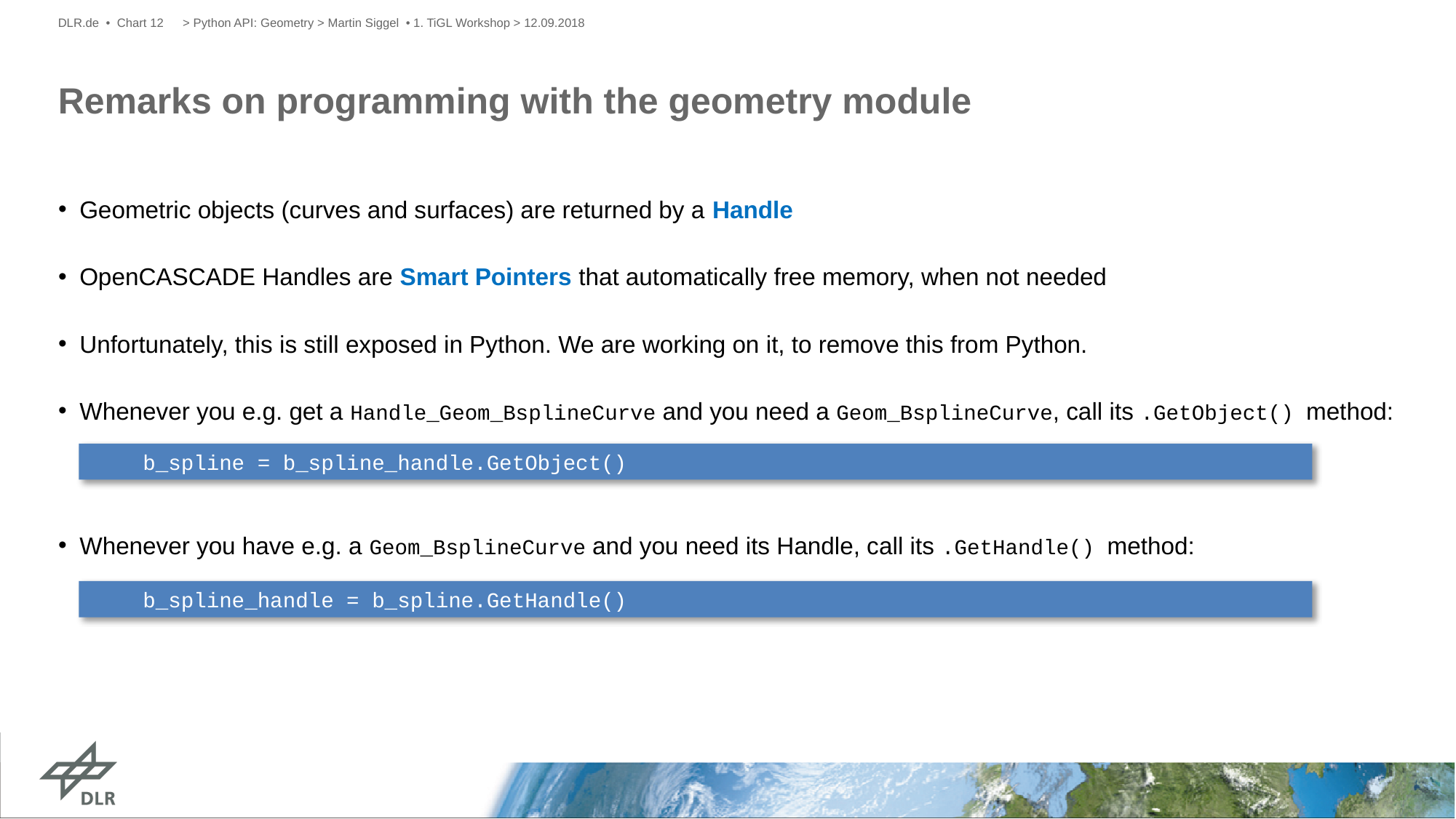

DLR.de  •  Chart 12
> Python API: Geometry > Martin Siggel  • 1. TiGL Workshop > 12.09.2018
# Remarks on programming with the geometry module
Geometric objects (curves and surfaces) are returned by a Handle

OpenCASCADE Handles are Smart Pointers that automatically free memory, when not needed

Unfortunately, this is still exposed in Python. We are working on it, to remove this from Python.

Whenever you e.g. get a Handle_Geom_BsplineCurve and you need a Geom_BsplineCurve, call its .GetObject() method:

Whenever you have e.g. a Geom_BsplineCurve and you need its Handle, call its .GetHandle() method:

b_spline = b_spline_handle.GetObject()
b_spline_handle = b_spline.GetHandle()